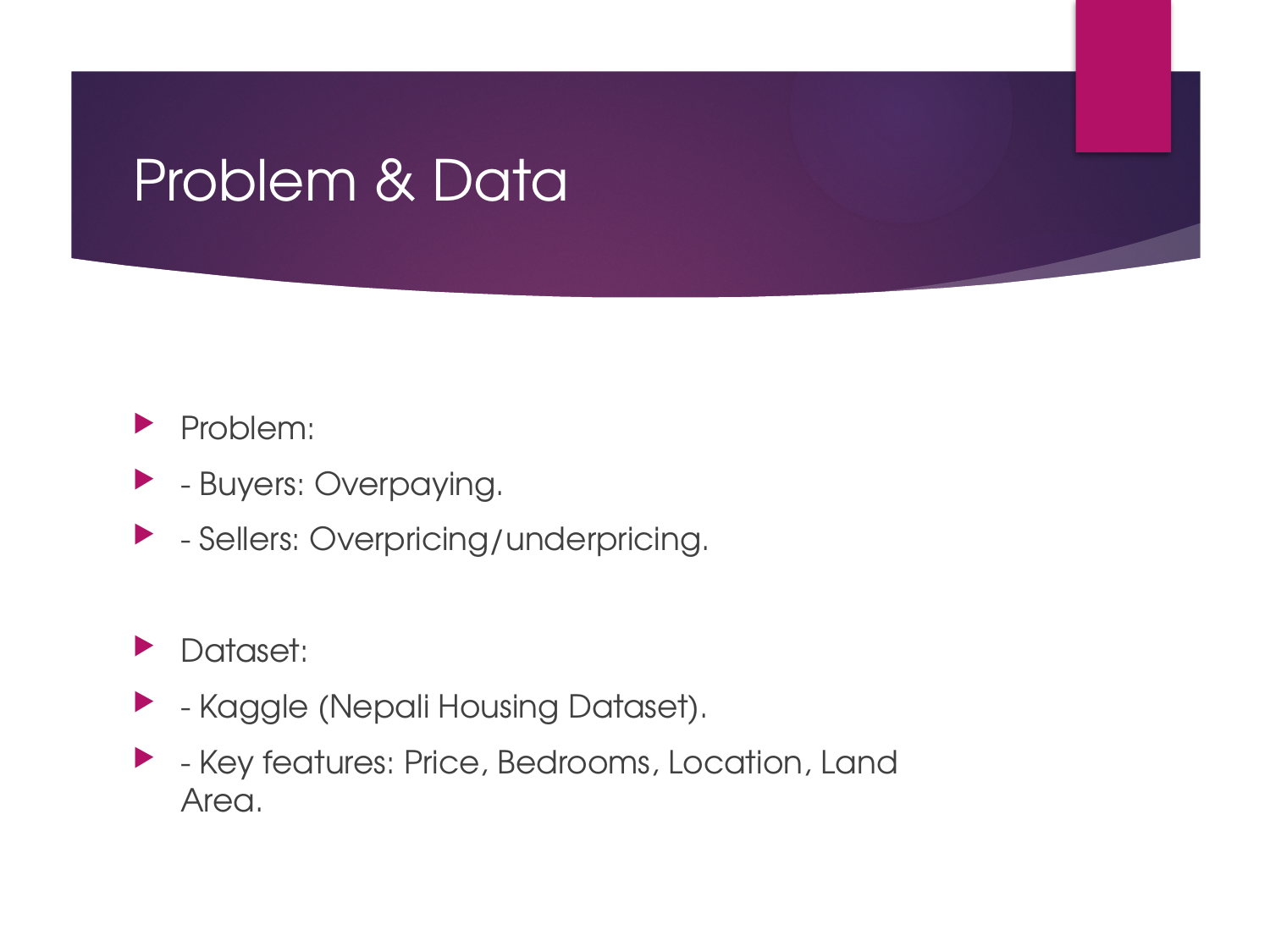

# Problem & Data

Problem:
- Buyers: Overpaying.
- Sellers: Overpricing/underpricing.

Dataset:
- Kaggle (Nepali Housing Dataset).
- Key features: Price, Bedrooms, Location, Land Area.